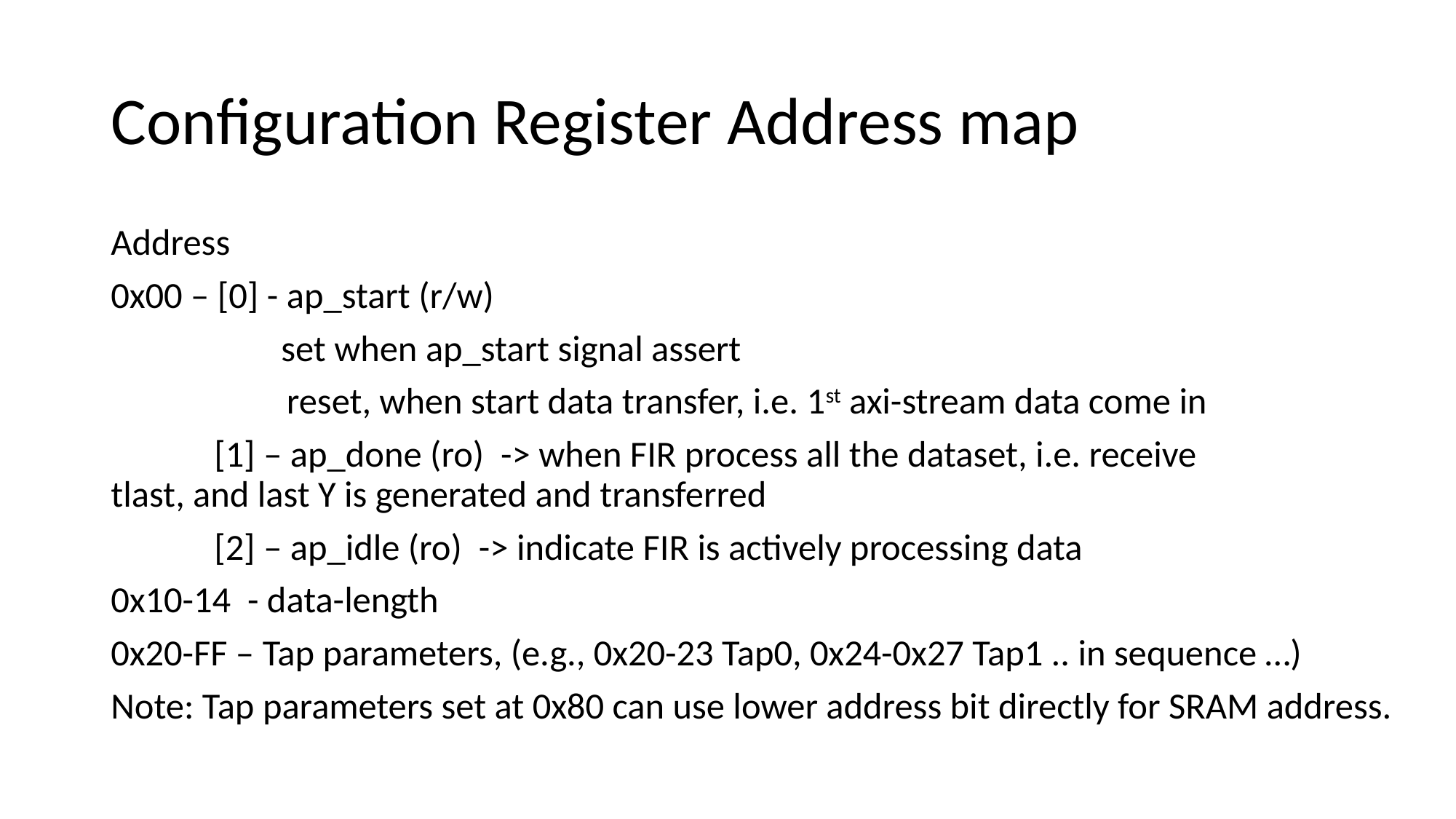

# Configuration Register Address map
Address
0x00 – [0] - ap_start (r/w)
	         set when ap_start signal assert
                     reset, when start data transfer, i.e. 1st axi-stream data come in
	 [1] – ap_done (ro)  -> when FIR process all the dataset, i.e. receive 				          tlast, and last Y is generated and transferred
	 [2] – ap_idle (ro)  -> indicate FIR is actively processing data
0x10-14  - data-length
0x20-FF – Tap parameters, (e.g., 0x20-23 Tap0, 0x24-0x27 Tap1 .. in sequence …)
Note: Tap parameters set at 0x80 can use lower address bit directly for SRAM address.